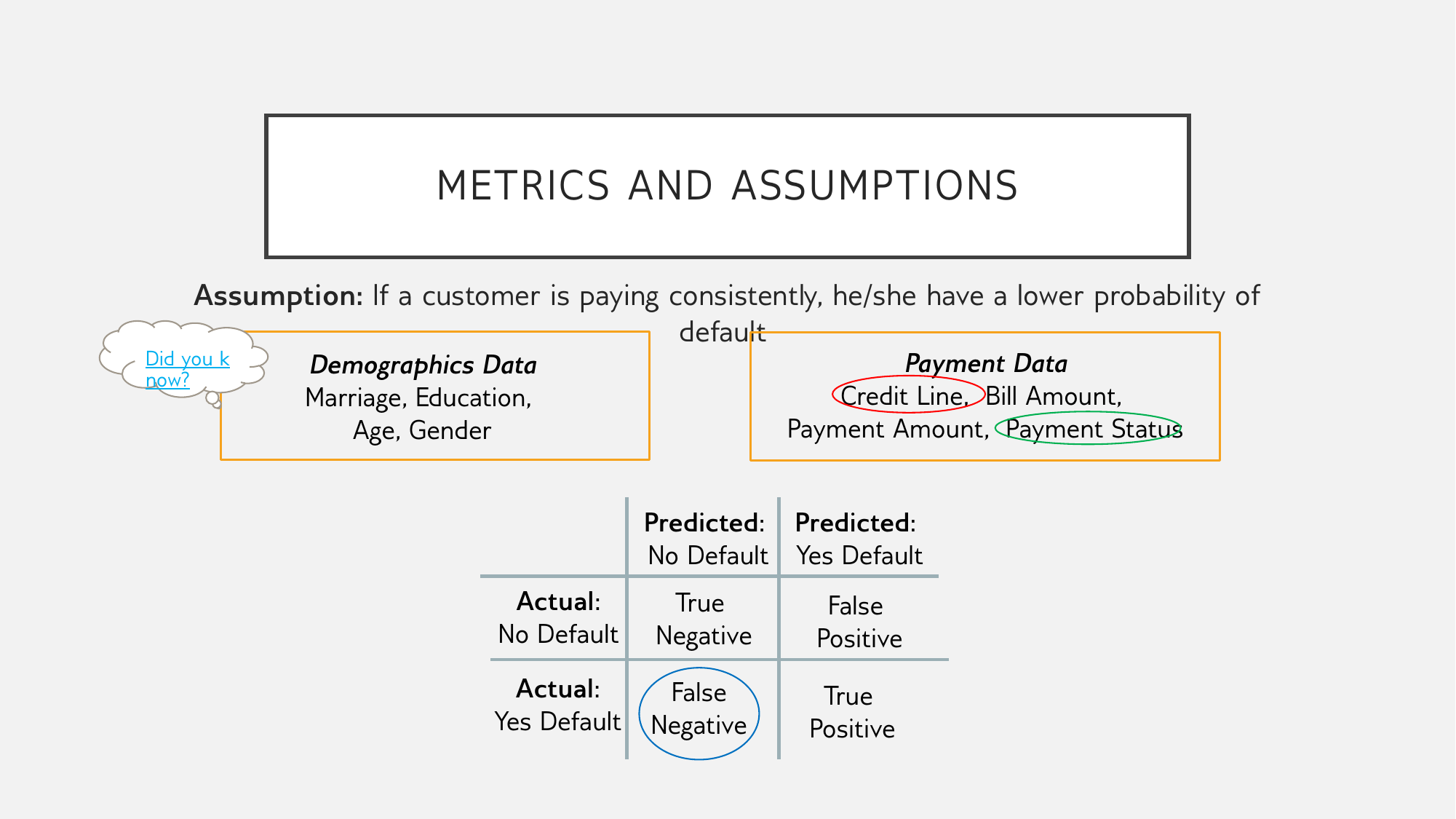

# Metrics and assumptions
Assumption: If a customer is paying consistently, he/she have a lower probability of default
Did you know?

Payment Data
Credit Line,  Bill Amount,
Payment Amount,  Payment Status
Demographics Data
Marriage, Education,
Age, Gender

Predicted:
Yes Default
Predicted:
No Default
Actual:
No Default
True
Negative
False
Positive
Actual:
Yes Default

False
Negative
True
Positive